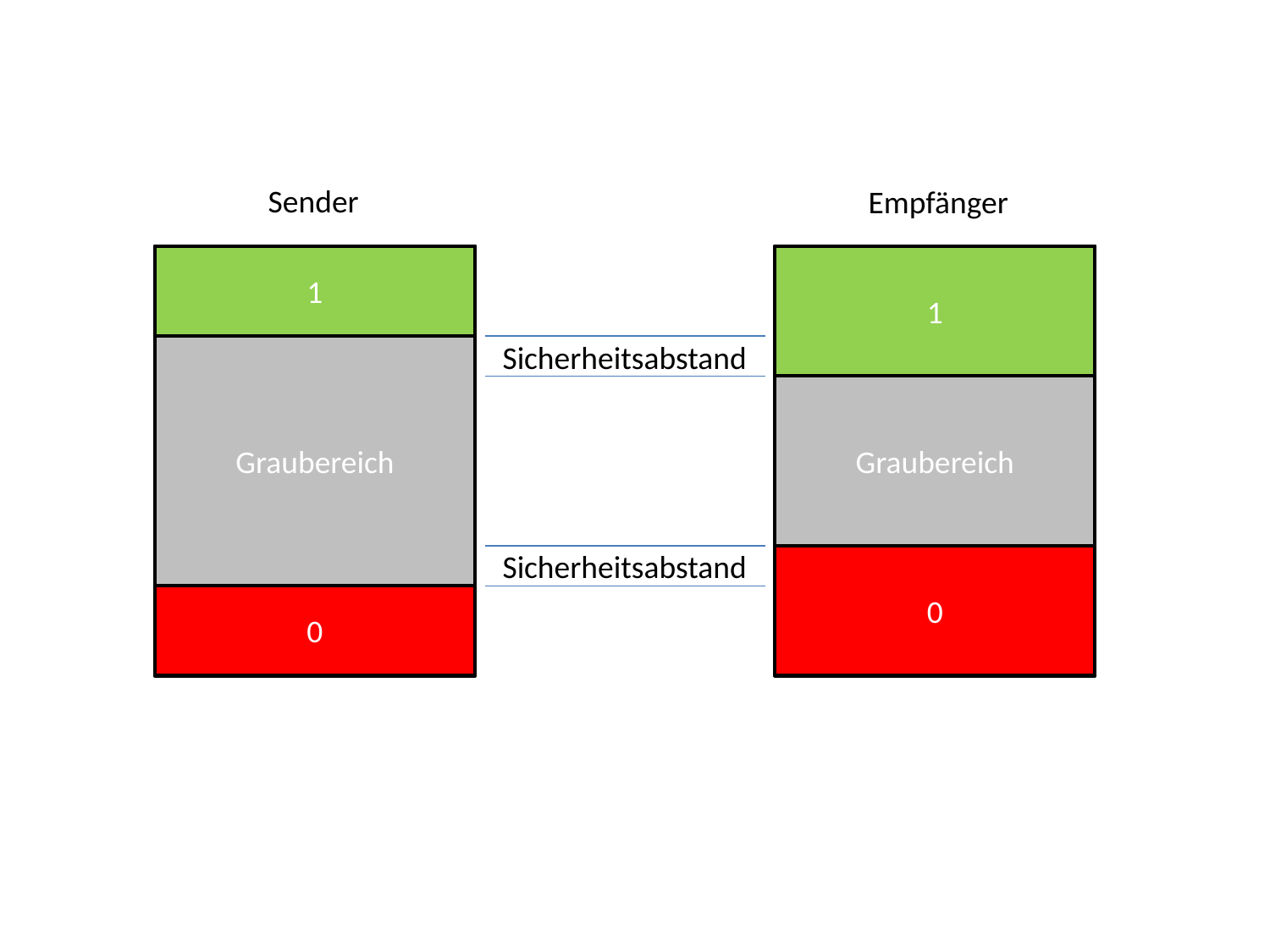

Sender
Empfänger
Graubereich
1
Graubereich
1
Sicherheitsabstand
Sicherheitsabstand
0
0